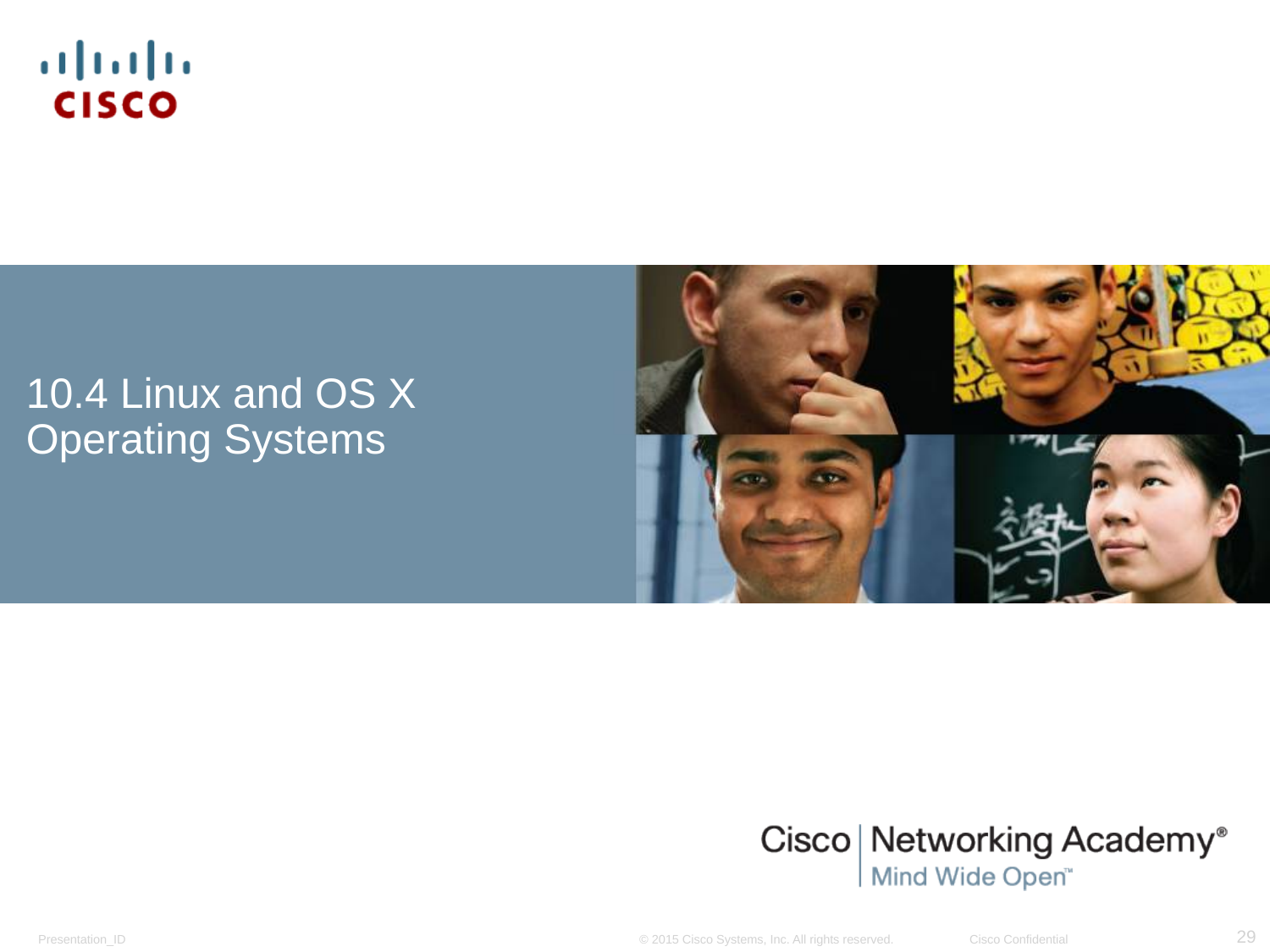

# 10.4 Linux and OS X Operating Systems